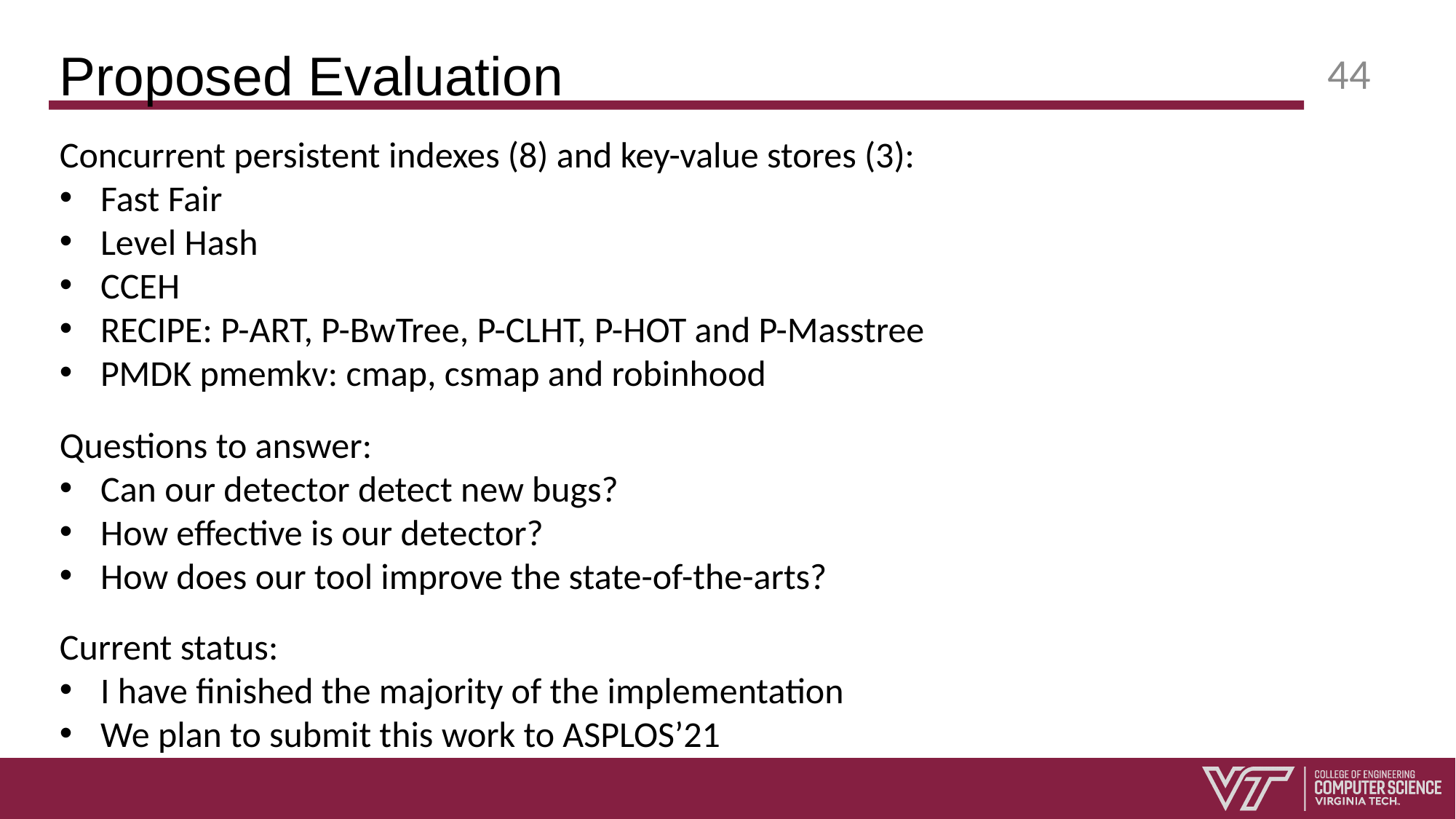

# Proposed Evaluation
44
Concurrent persistent indexes (8) and key-value stores (3):
Fast Fair
Level Hash
CCEH
RECIPE: P-ART, P-BwTree, P-CLHT, P-HOT and P-Masstree
PMDK pmemkv: cmap, csmap and robinhood
Questions to answer:
Can our detector detect new bugs?
How effective is our detector?
How does our tool improve the state-of-the-arts?
Current status:
I have finished the majority of the implementation
We plan to submit this work to ASPLOS’21